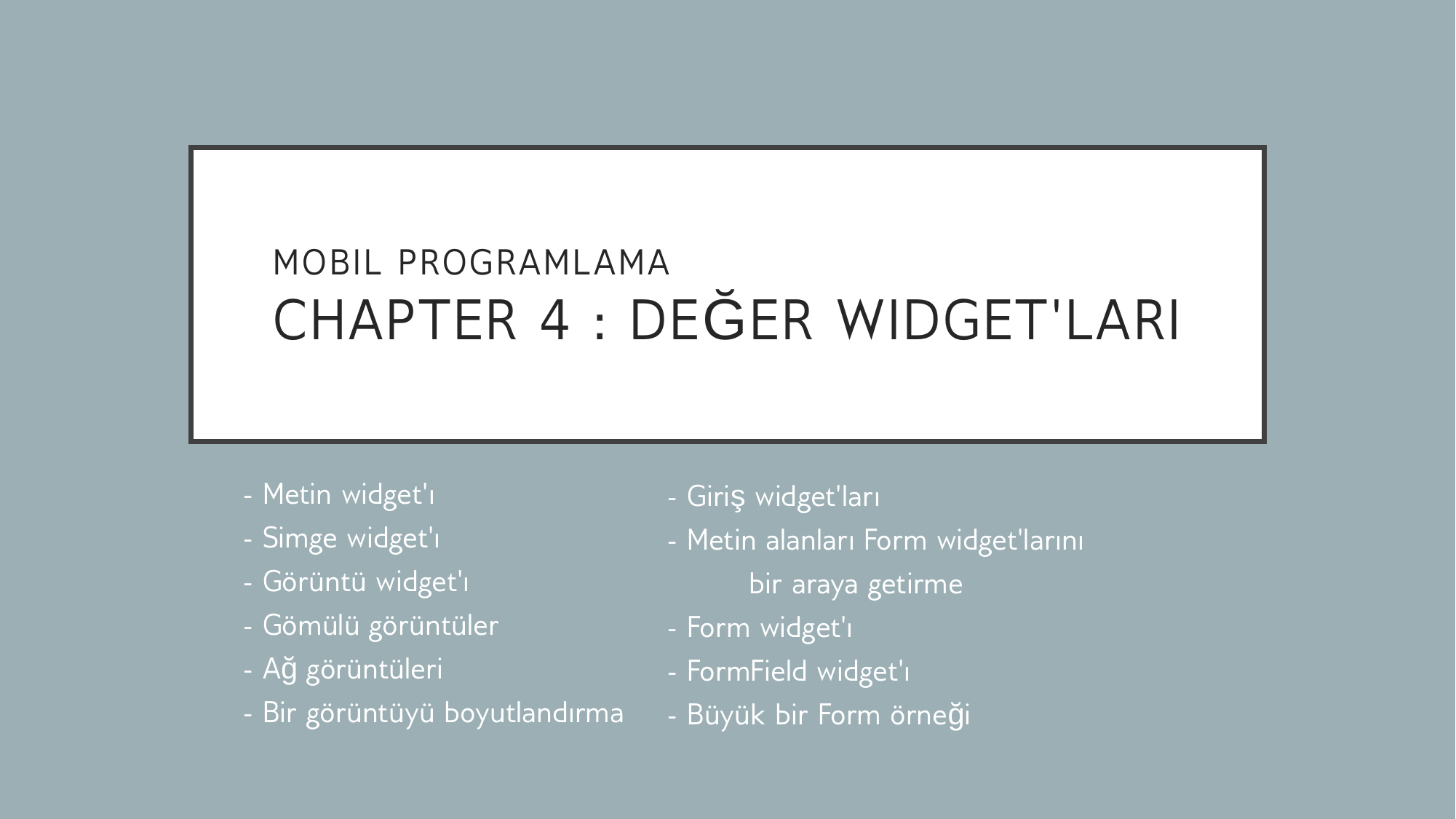

# Mobil programlama Chapter 4 : Değer Widget'ları

- Giriş widget'ları
- Metin alanları Form widget'larını          bir araya getirme
- Form widget'ı
- FormField widget'ı
- Büyük bir Form örneği

- Metin widget'ı
- Simge widget'ı
- Görüntü widget'ı
- Gömülü görüntüler
- Ağ görüntüleri
- Bir görüntüyü boyutlandırma